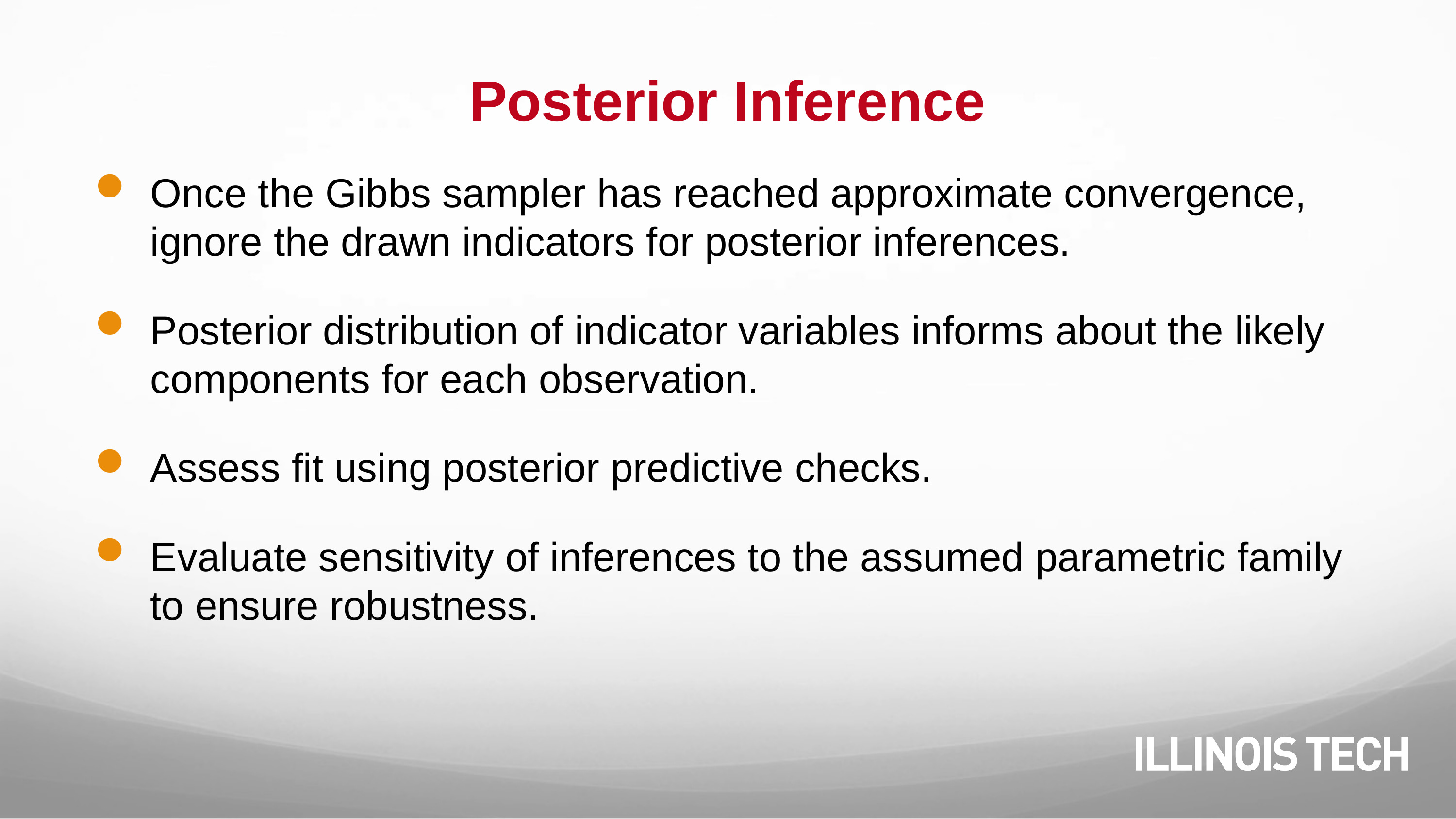

# Posterior Inference
Once the Gibbs sampler has reached approximate convergence, ignore the drawn indicators for posterior inferences.
Posterior distribution of indicator variables informs about the likely components for each observation.
Assess fit using posterior predictive checks.
Evaluate sensitivity of inferences to the assumed parametric family to ensure robustness.